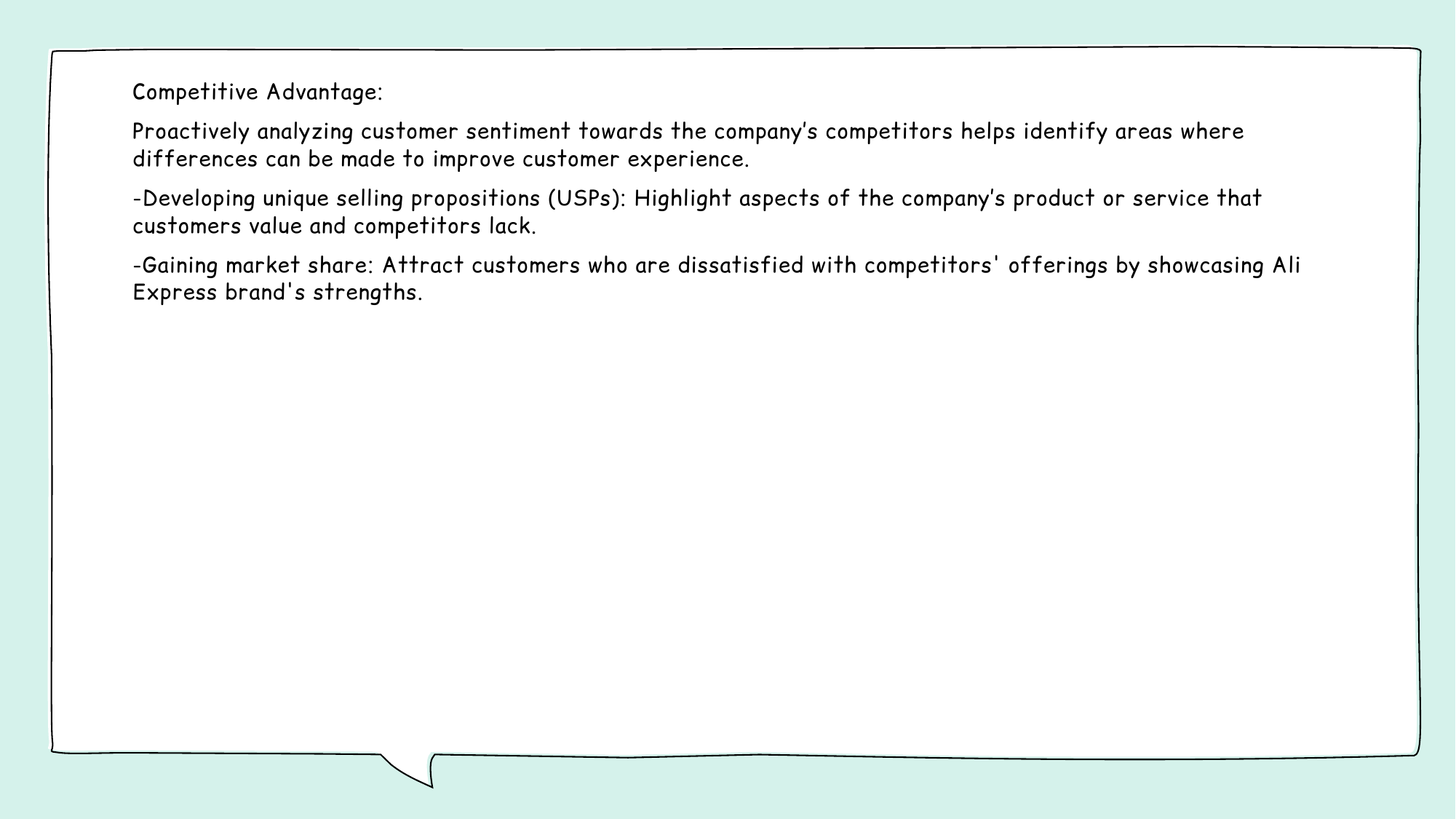

Competitive Advantage:
Proactively analyzing customer sentiment towards the company’s competitors helps identify areas where differences can be made to improve customer experience.
-Developing unique selling propositions (USPs): Highlight aspects of the company’s product or service that customers value and competitors lack.
-Gaining market share: Attract customers who are dissatisfied with competitors' offerings by showcasing Ali Express brand's strengths.